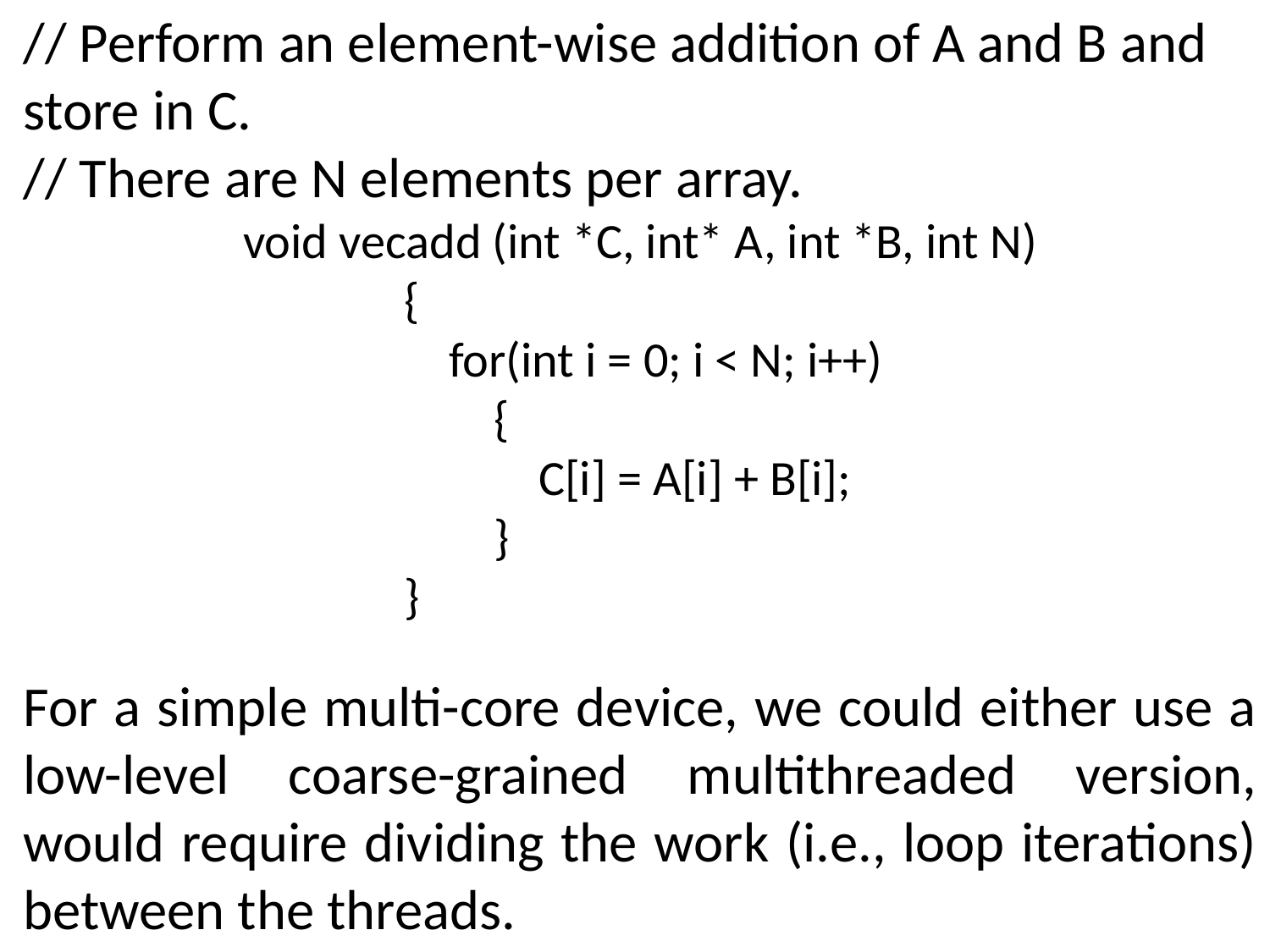

// Perform an element-wise addition of A and B and store in C.
// There are N elements per array.
void vecadd (int *C, int* A, int *B, int N)
			{
  			    for(int i = 0; i < N; i++)
   			        {
       			            C[i] = A[i] + B[i];
  			        }
			}

For a simple multi-core device, we could either use a low-level coarse-grained multithreaded version, would require dividing the work (i.e., loop iterations) between the threads.